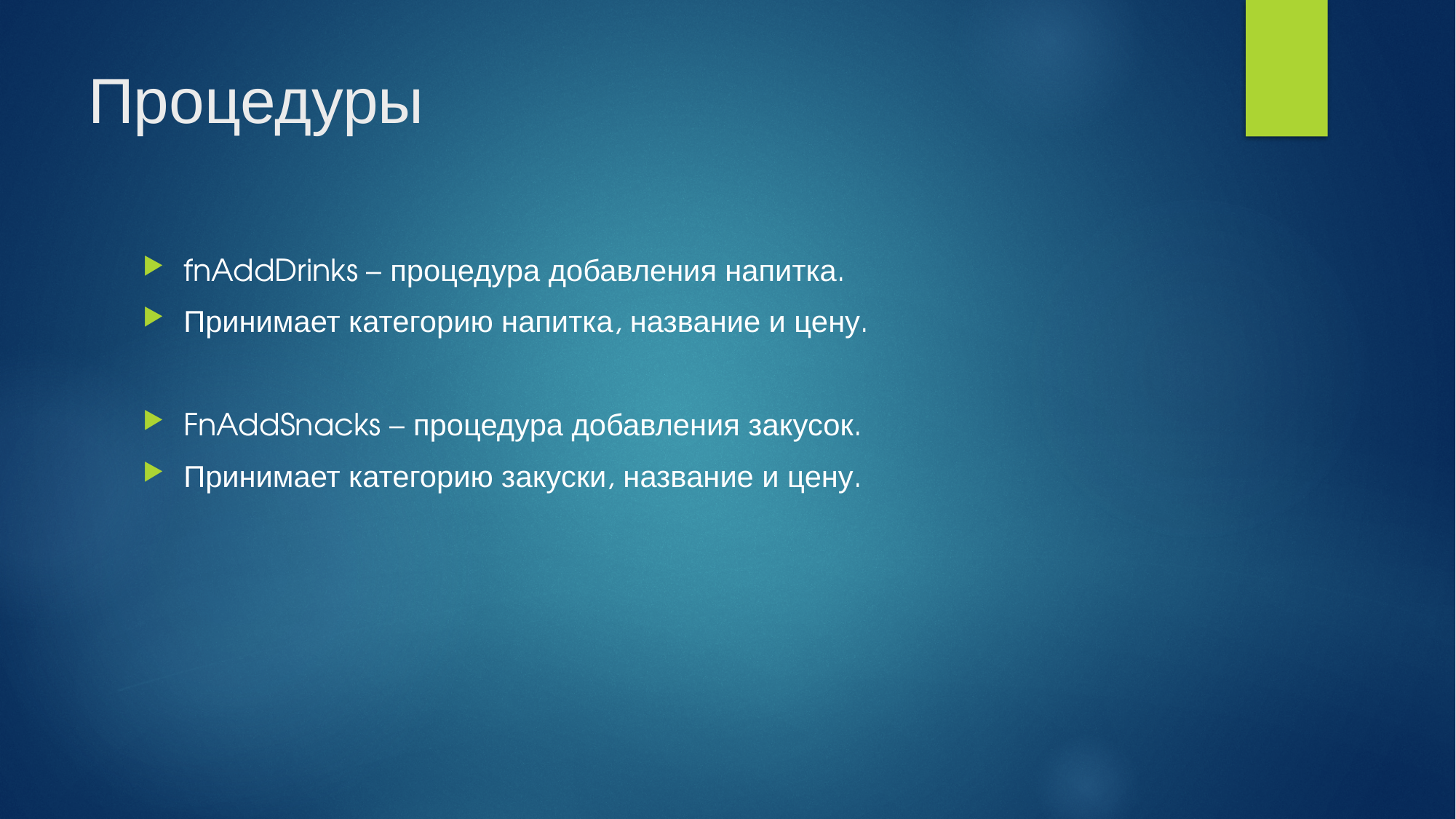

# Процедуры
fnAddDrinks – процедура добавления напитка.
Принимает категорию напитка, название и цену.

FnAddSnacks – процедура добавления закусок.
Принимает категорию закуски, название и цену.